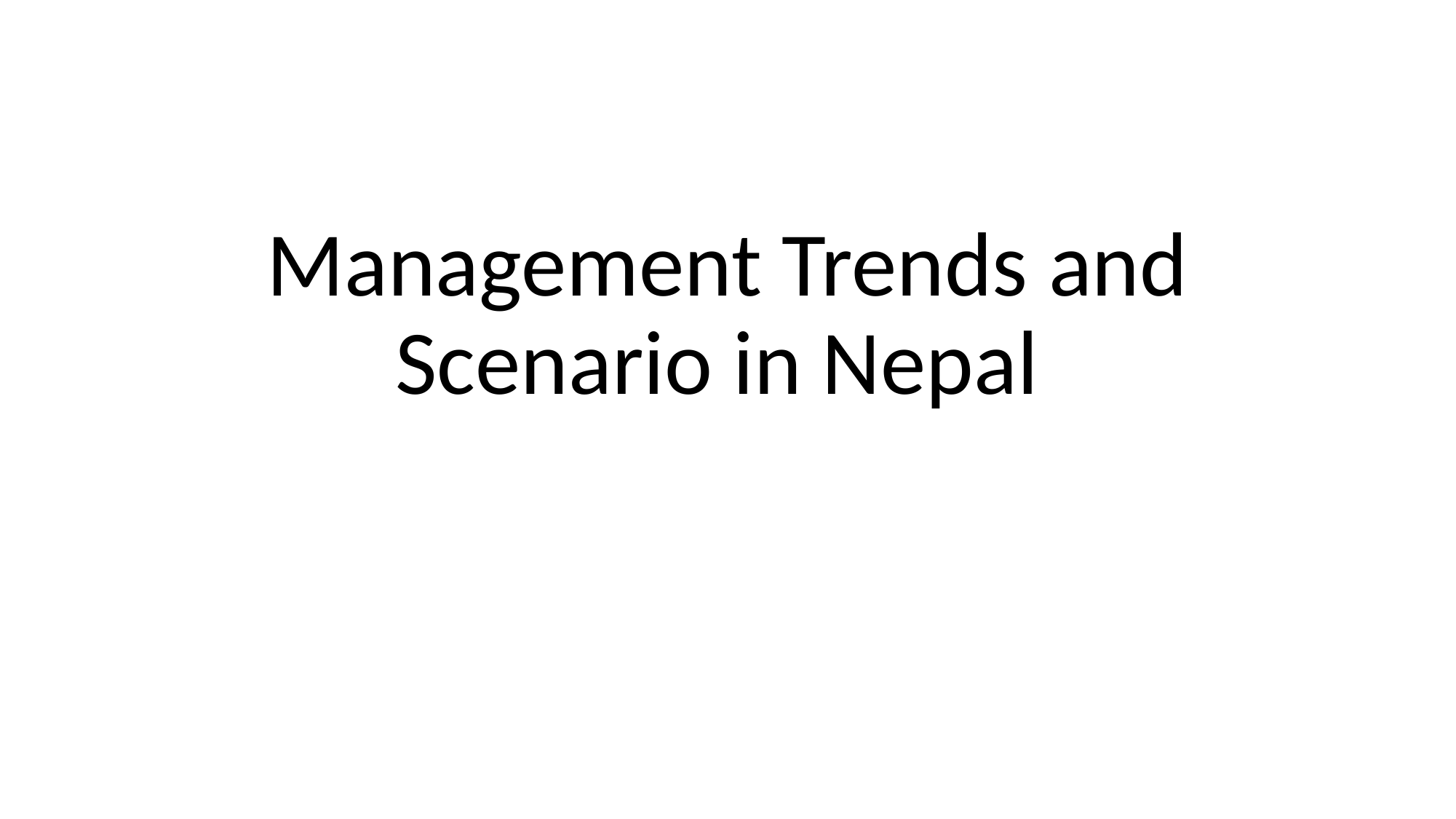

# Management Trends and Scenario in Nepal